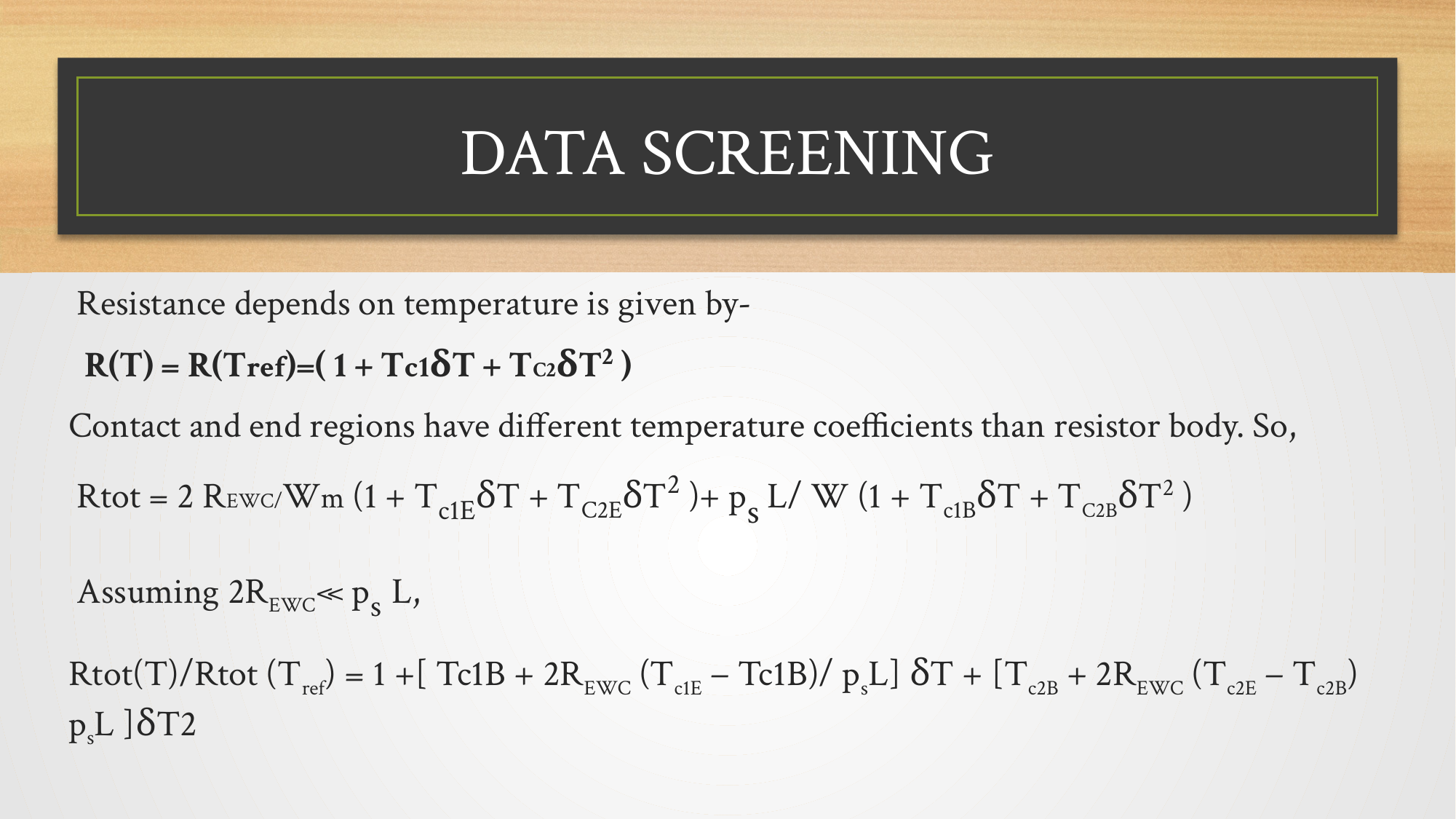

# DATA SCREENING

 Resistance depends on temperature is given by-
  R(T) = R(Tref)=( 1 + Tc1δT + TC2δT2 )
Contact and end regions have different temperature coefficients than resistor body. So,
 Rtot = 2 REWC/Wm (1 + Tc1EδT + TC2EδT2 )+ ps L/ W (1 + Tc1BδT + TC2BδT2 )
 Assuming 2REWC≪ ps L,
Rtot(T)/Rtot (Tref) = 1 +[ Tc1B + 2REWC (Tc1E − Tc1B)/ psL] δT + [Tc2B + 2REWC (Tc2E − Tc2B) psL ]δT2